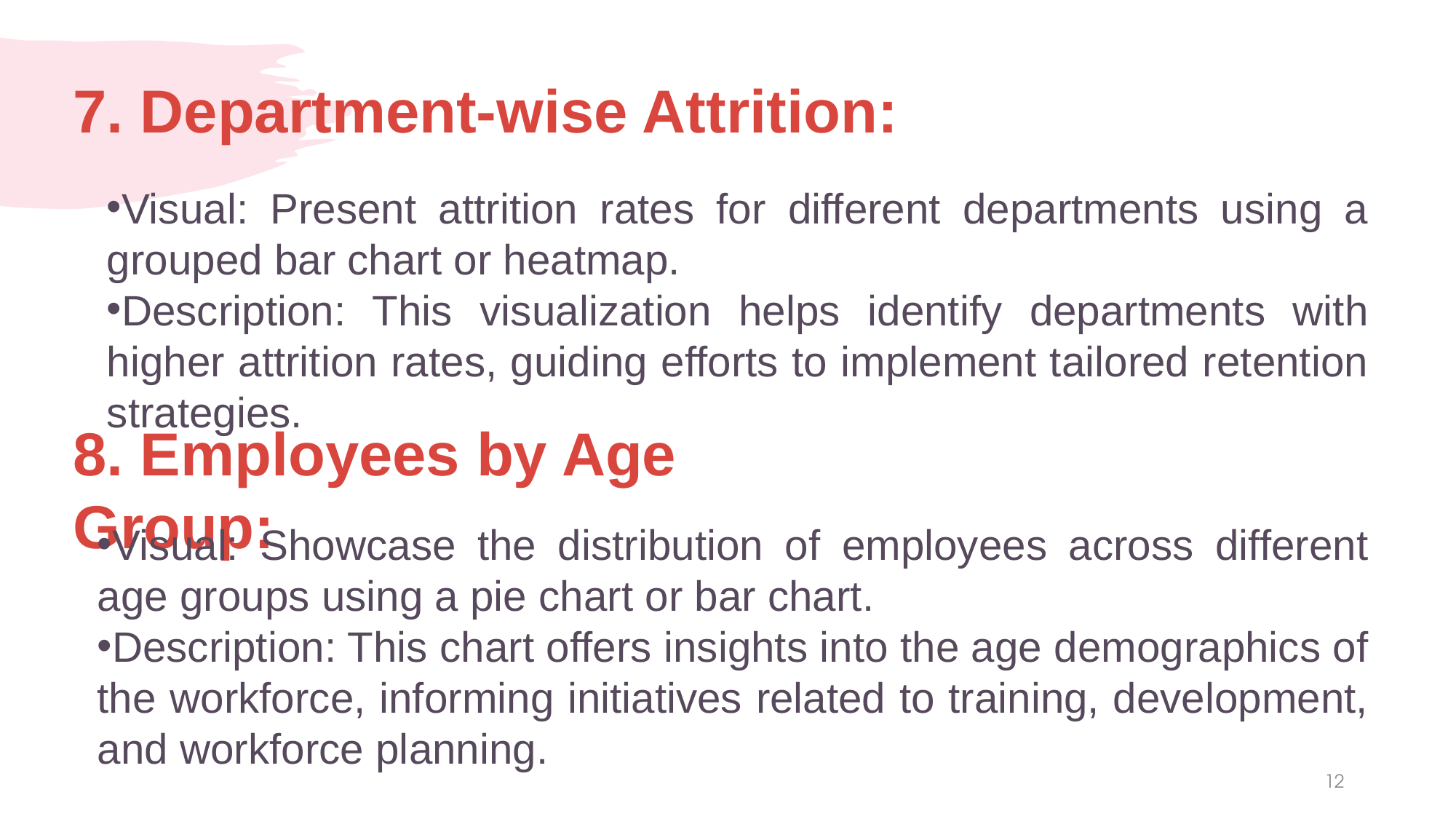

7. Department-wise Attrition:
Visual: Present attrition rates for different departments using a grouped bar chart or heatmap.
Description: This visualization helps identify departments with higher attrition rates, guiding efforts to implement tailored retention strategies.
8. Employees by Age Group:
Visual: Showcase the distribution of employees across different age groups using a pie chart or bar chart.
Description: This chart offers insights into the age demographics of the workforce, informing initiatives related to training, development, and workforce planning.
12